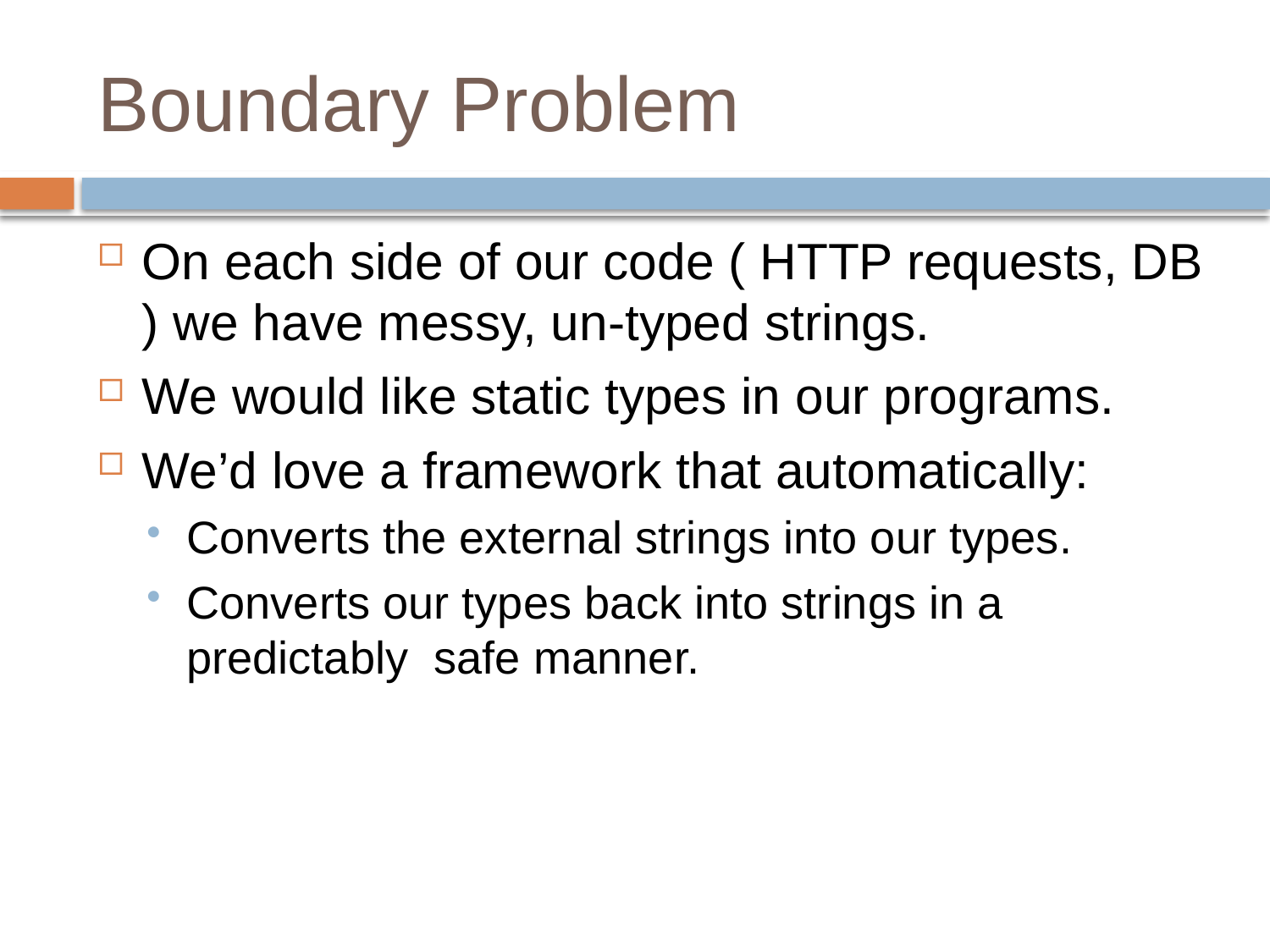

# Boundary Problem
On each side of our code ( HTTP requests, DB ) we have messy, un-typed strings.
We would like static types in our programs.
We’d love a framework that automatically:
Converts the external strings into our types.
Converts our types back into strings in a predictably  safe manner.